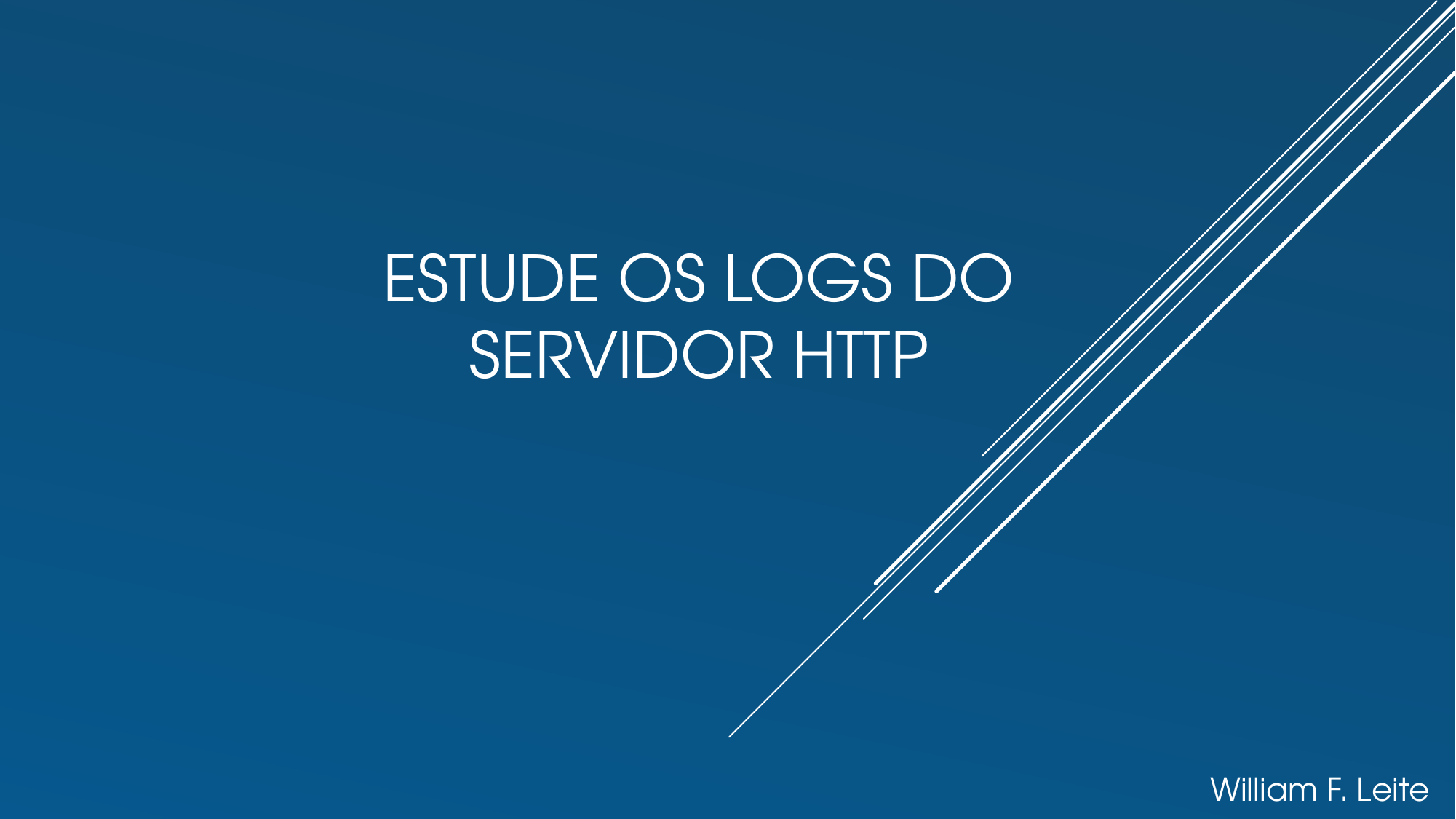

# ESTUDE OS LOGS DO SERVIDOR HTTP
William F. Leite